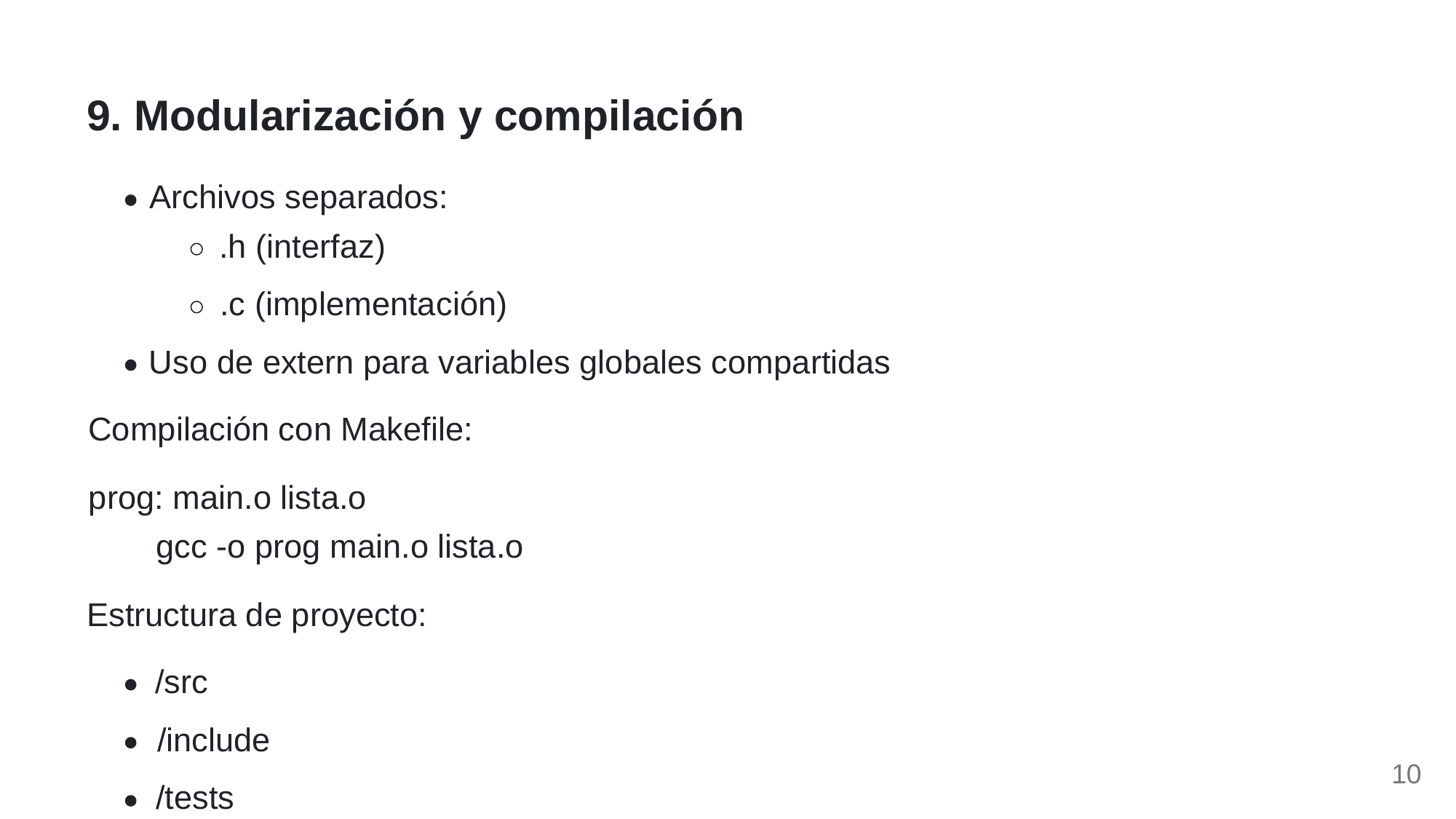

9. Modularización y compilación
Archivos separados:

.h (interfaz)

.c (implementación)

Uso de extern para variables globales compartidas

Compilación con Makefile:
prog: main.o lista.o
  gcc -o prog main.o lista.o
Estructura de proyecto:
/src

/include

10
/tests